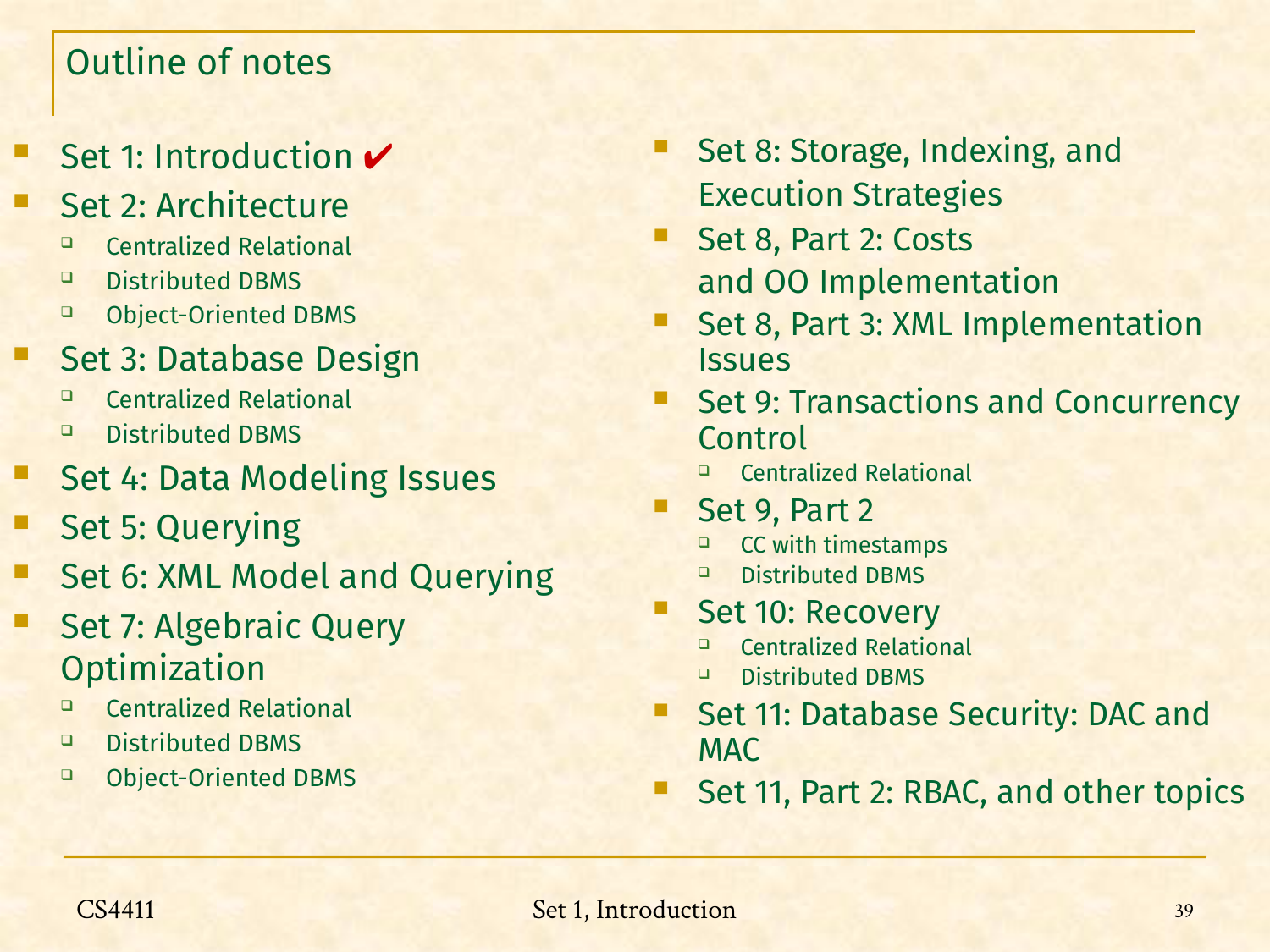

Outline of notes
Set 1: Introduction ✔
Set 2: Architecture
Centralized Relational
Distributed DBMS
Object-Oriented DBMS
Set 3: Database Design
Centralized Relational
Distributed DBMS
Set 4: Data Modeling Issues
Set 5: Querying
Set 6: XML Model and Querying
Set 7: Algebraic Query Optimization
Centralized Relational
Distributed DBMS
Object-Oriented DBMS

Set 8: Storage, Indexing, and Execution Strategies
Set 8, Part 2: Costs
 	and OO Implementation
Set 8, Part 3: XML Implementation Issues
Set 9: Transactions and Concurrency Control
Centralized Relational
Set 9, Part 2
CC with timestamps
Distributed DBMS
Set 10: Recovery
Centralized Relational
Distributed DBMS
Set 11: Database Security: DAC and MAC
Set 11, Part 2: RBAC, and other topics

CS4411

39
Set 1, Introduction